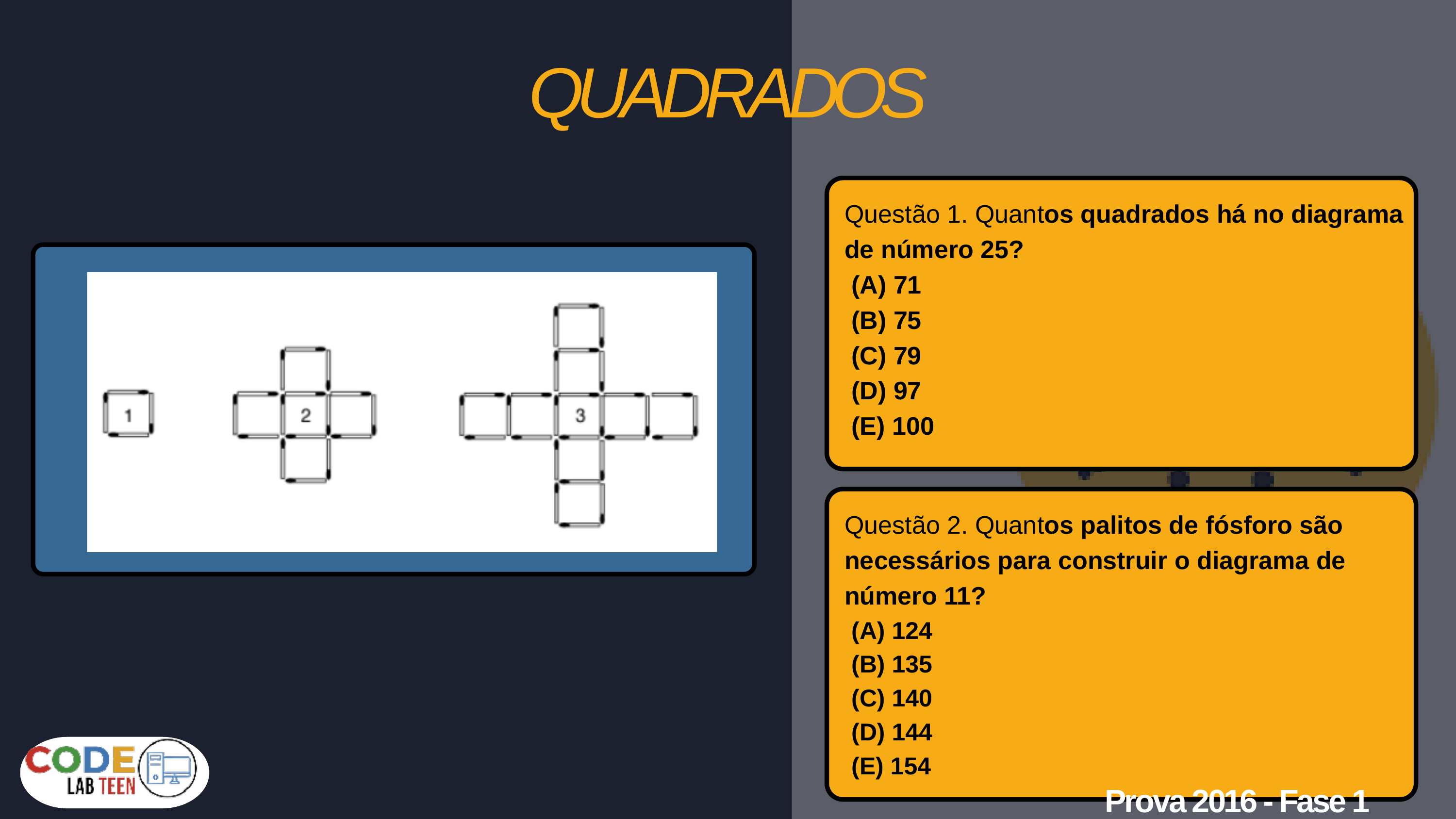

QUADRADOS

Questão 1. Quantos quadrados há no diagrama de número 25?
 (A) 71
 (B) 75
 (C) 79
 (D) 97
 (E) 100

Questão 2. Quantos palitos de fósforo são necessários para construir o diagrama de número 11?
 (A) 124
 (B) 135
 (C) 140
 (D) 144
 (E) 154

Prova 2016 - Fase 1